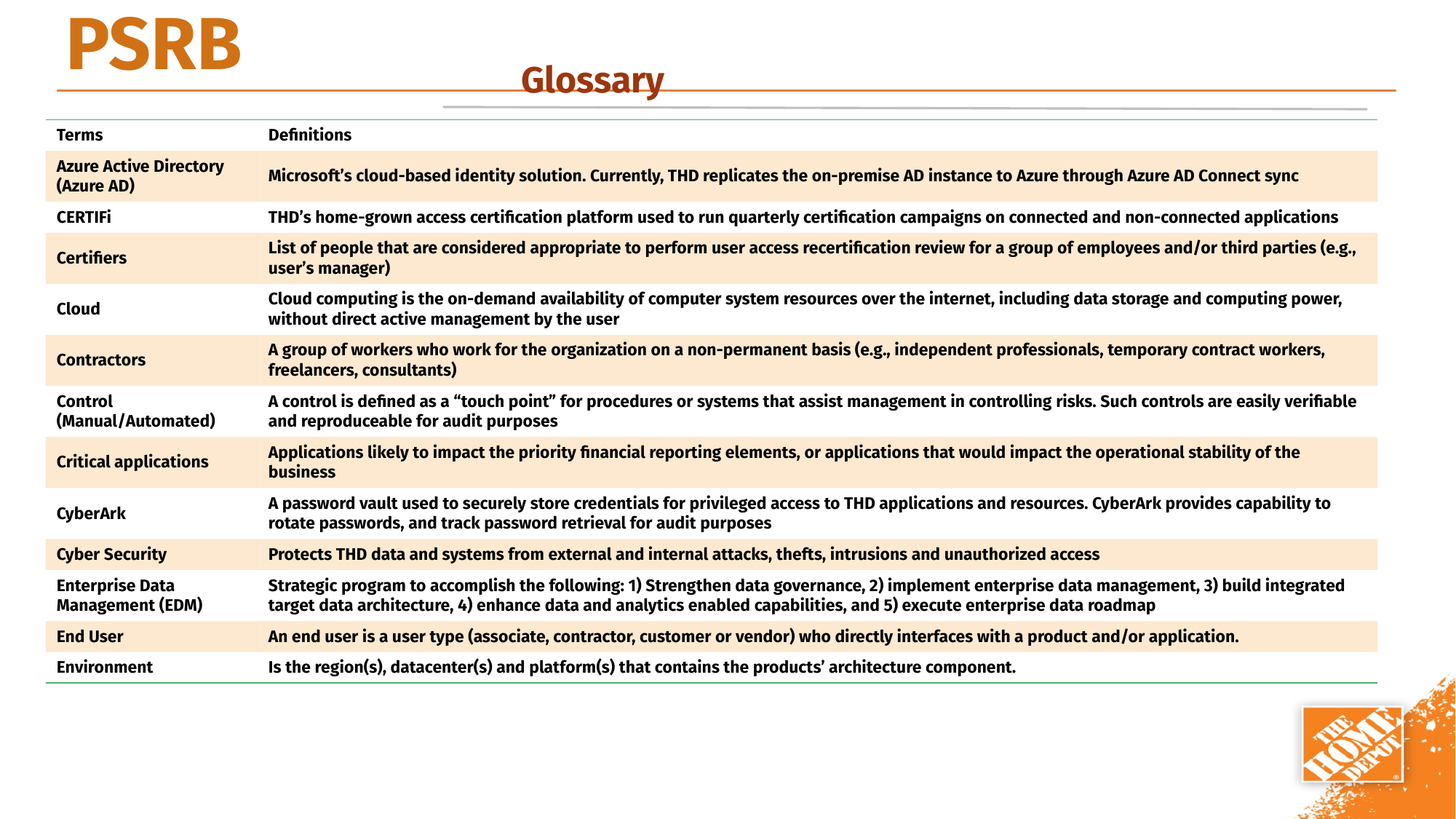

Glossary
| Terms | Definitions |
| --- | --- |
| Azure Active Directory (Azure AD) | Microsoft’s cloud-based identity solution. Currently, THD replicates the on-premise AD instance to Azure through Azure AD Connect sync |
| CERTIFi | THD’s home-grown access certification platform used to run quarterly certification campaigns on connected and non-connected applications |
| Certifiers | List of people that are considered appropriate to perform user access recertification review for a group of employees and/or third parties (e.g., user’s manager) |
| Cloud | Cloud computing is the on-demand availability of computer system resources over the internet, including data storage and computing power, without direct active management by the user |
| Contractors | A group of workers who work for the organization on a non-permanent basis (e.g., independent professionals, temporary contract workers, freelancers, consultants) |
| Control (Manual/Automated) | A control is defined as a “touch point” for procedures or systems that assist management in controlling risks. Such controls are easily verifiable and reproduceable for audit purposes |
| Critical applications | Applications likely to impact the priority financial reporting elements, or applications that would impact the operational stability of the business |
| CyberArk | A password vault used to securely store credentials for privileged access to THD applications and resources. CyberArk provides capability to rotate passwords, and track password retrieval for audit purposes |
| Cyber Security | Protects THD data and systems from external and internal attacks, thefts, intrusions and unauthorized access |
| Enterprise Data Management (EDM) | Strategic program to accomplish the following: 1) Strengthen data governance, 2) implement enterprise data management, 3) build integrated target data architecture, 4) enhance data and analytics enabled capabilities, and 5) execute enterprise data roadmap |
| End User | An end user is a user type (associate, contractor, customer or vendor) who directly interfaces with a product and/or application. |
| Environment | Is the region(s), datacenter(s) and platform(s) that contains the products’ architecture component. |